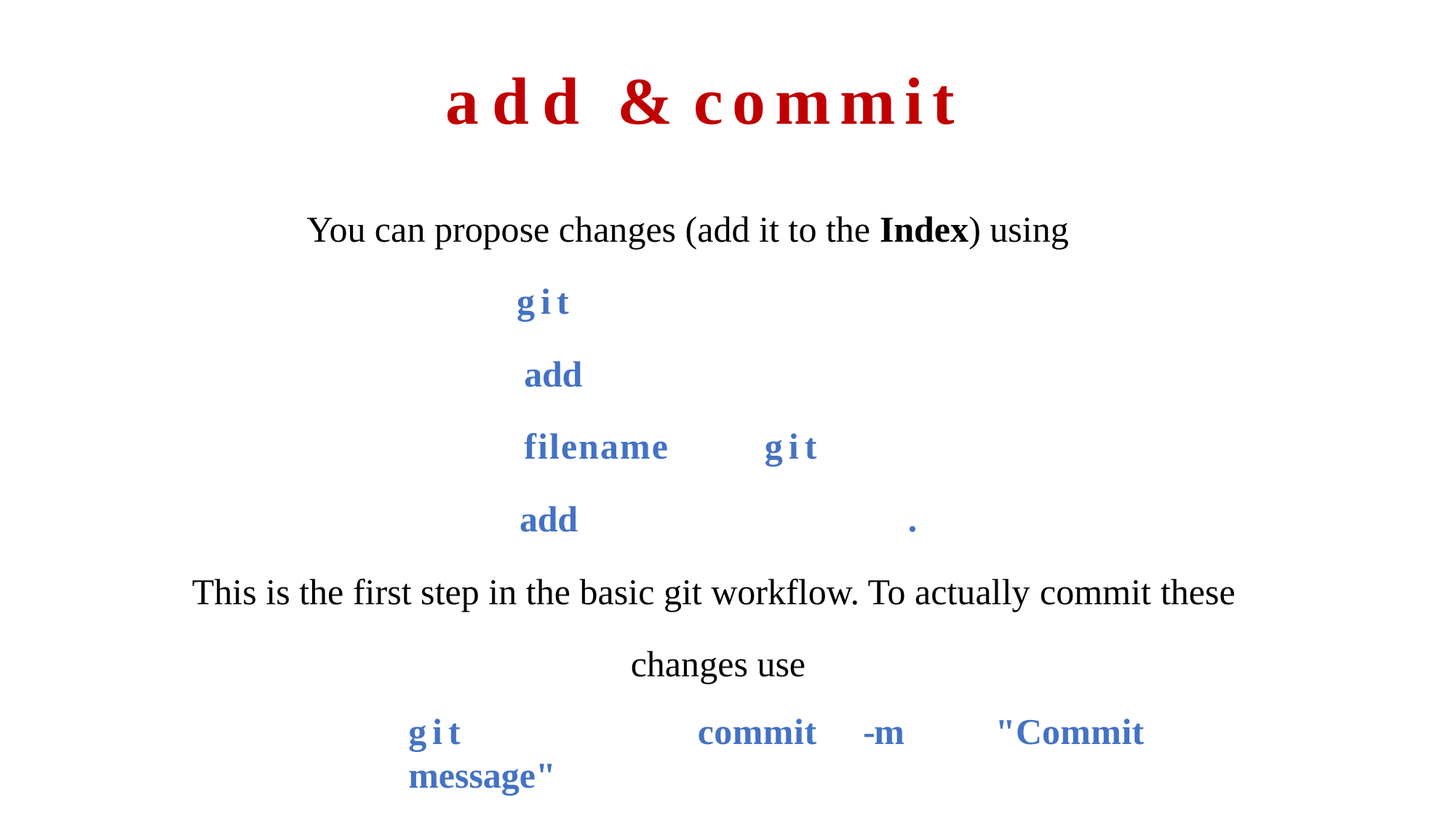

# add	&	commit
You can propose changes (add it to the Index) using
git	  add 	filename         git	 add 	.
This is the first step in the basic git workflow. To actually commit these  changes use
git	commit	-m	"Commit	message"
Now the file is committed to the HEAD, but not in your remote  repository yet.
rogerdudler.github.io/git-guide/
6/18